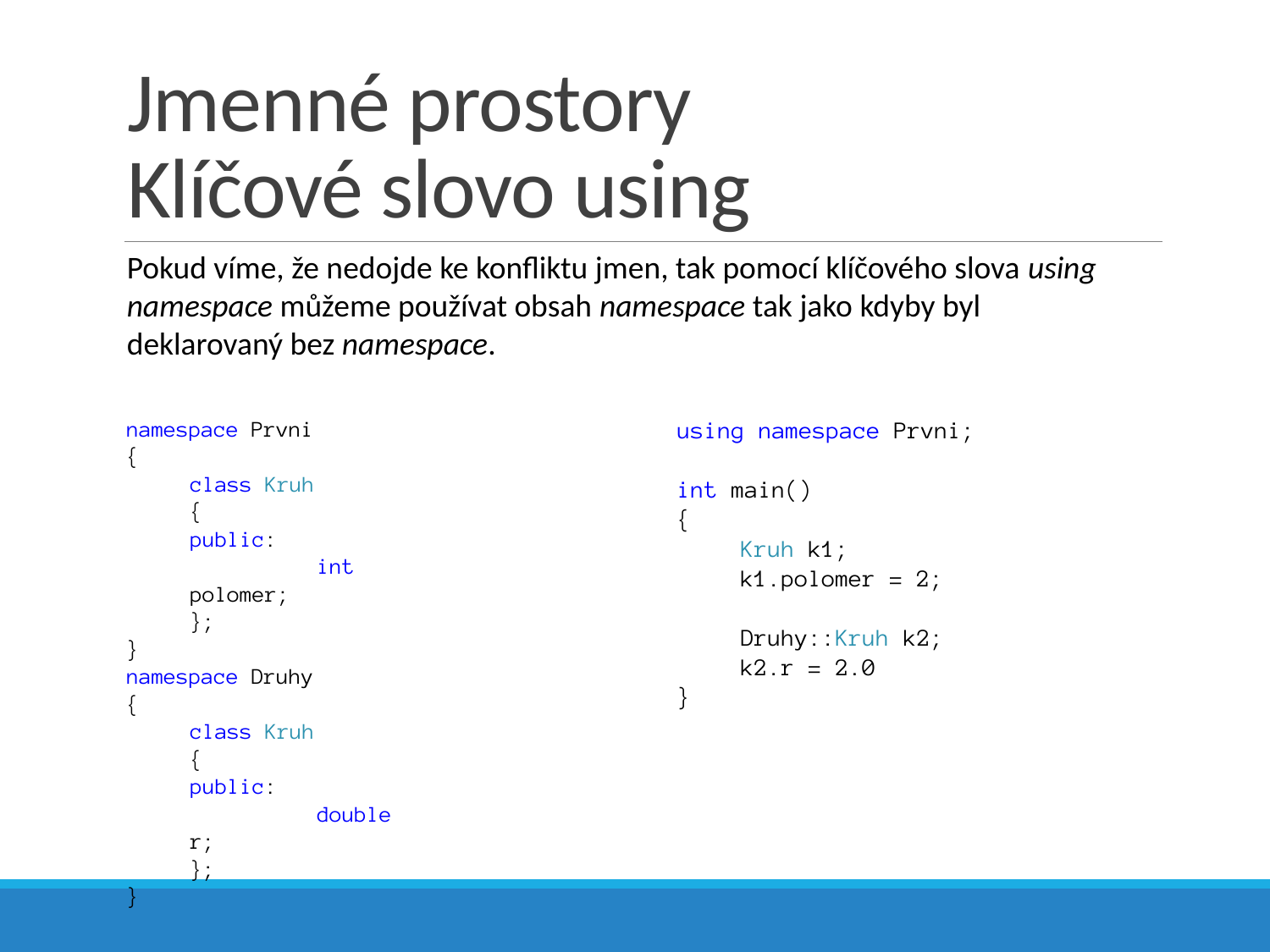

# Jmenné prostory Klíčové slovo using
Pokud víme, že nedojde ke konfliktu jmen, tak pomocí klíčového slova using namespace můžeme používat obsah namespace tak jako kdyby byl deklarovaný bez namespace.
namespace Prvni
{
class Kruh
{
public:
	int polomer;
};
}
namespace Druhy
{
class Kruh
{
public:
	double r;
};
}
using namespace Prvni;

int main()
{
Kruh k1;
k1.polomer = 2;

Druhy::Kruh k2;
k2.r = 2.0
}